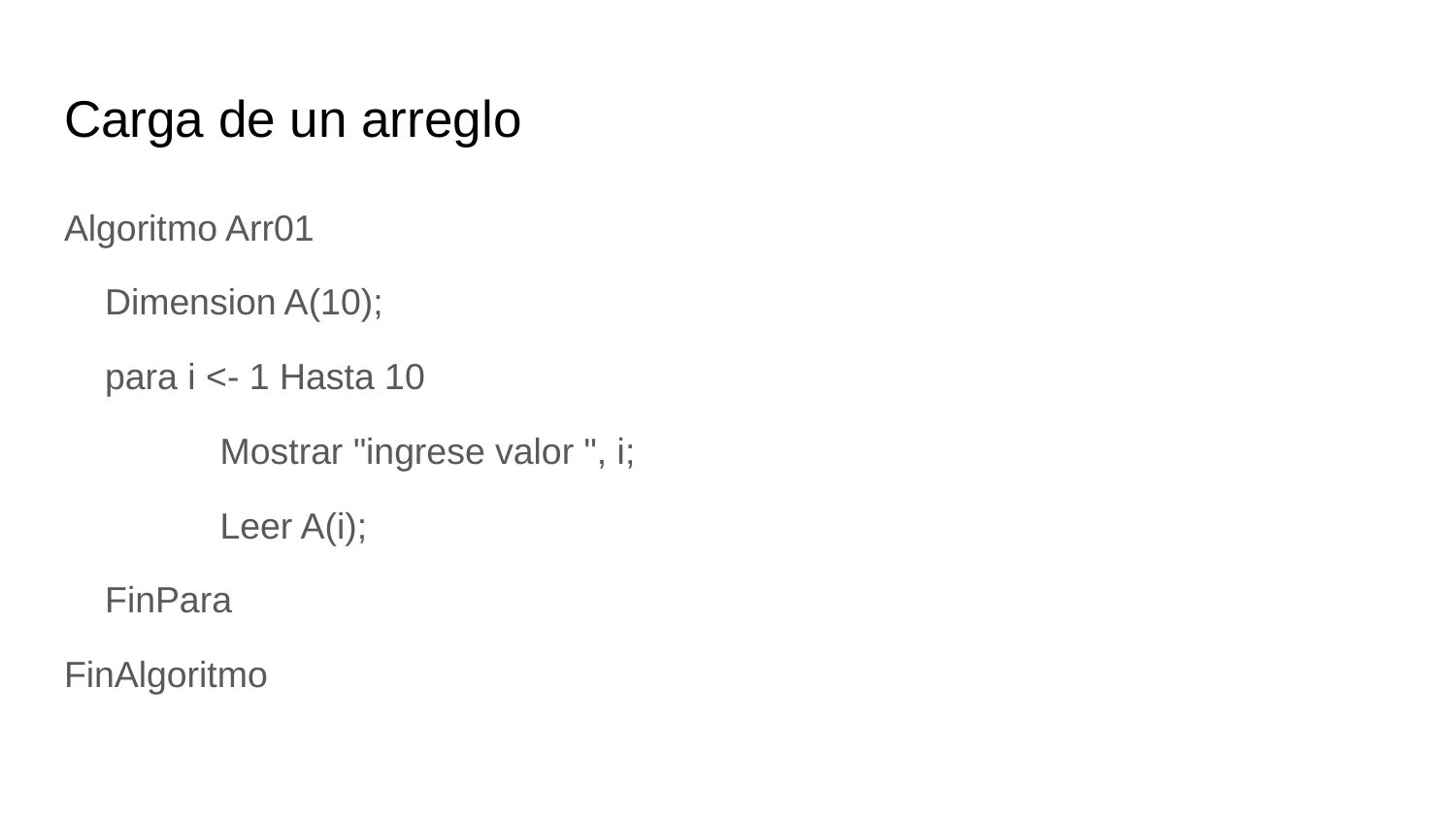

# Carga de un arreglo
Algoritmo Arr01
    Dimension A(10);
    para i <- 1 Hasta 10
   	 Mostrar "ingrese valor ", i;
   	 Leer A(i);
    FinPara
FinAlgoritmo